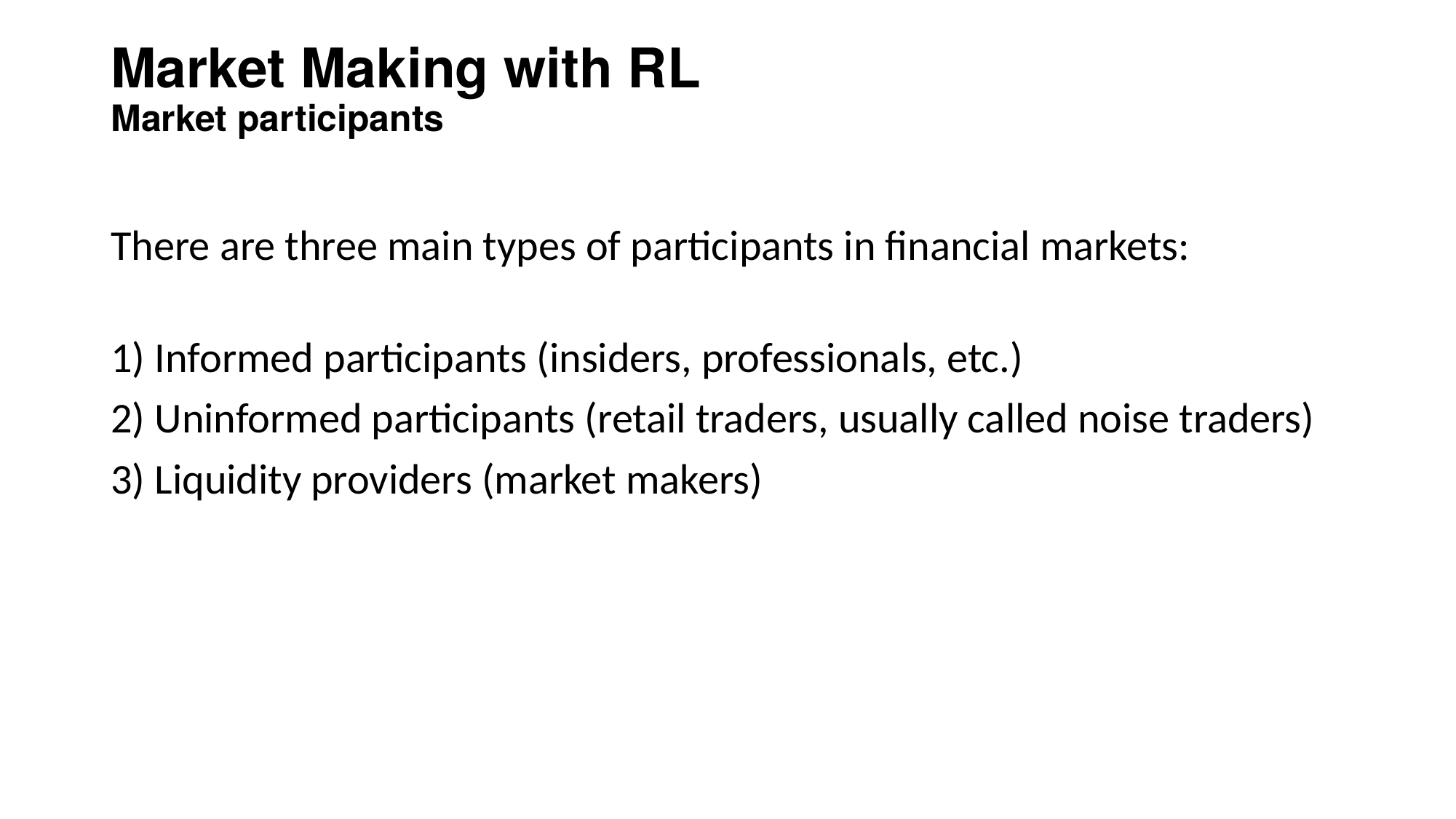

# Market Making with RL Market participants
There are three main types of participants in financial markets:
1) Informed participants (insiders, professionals, etc.)
2) Uninformed participants (retail traders, usually called noise traders)
3) Liquidity providers (market makers)